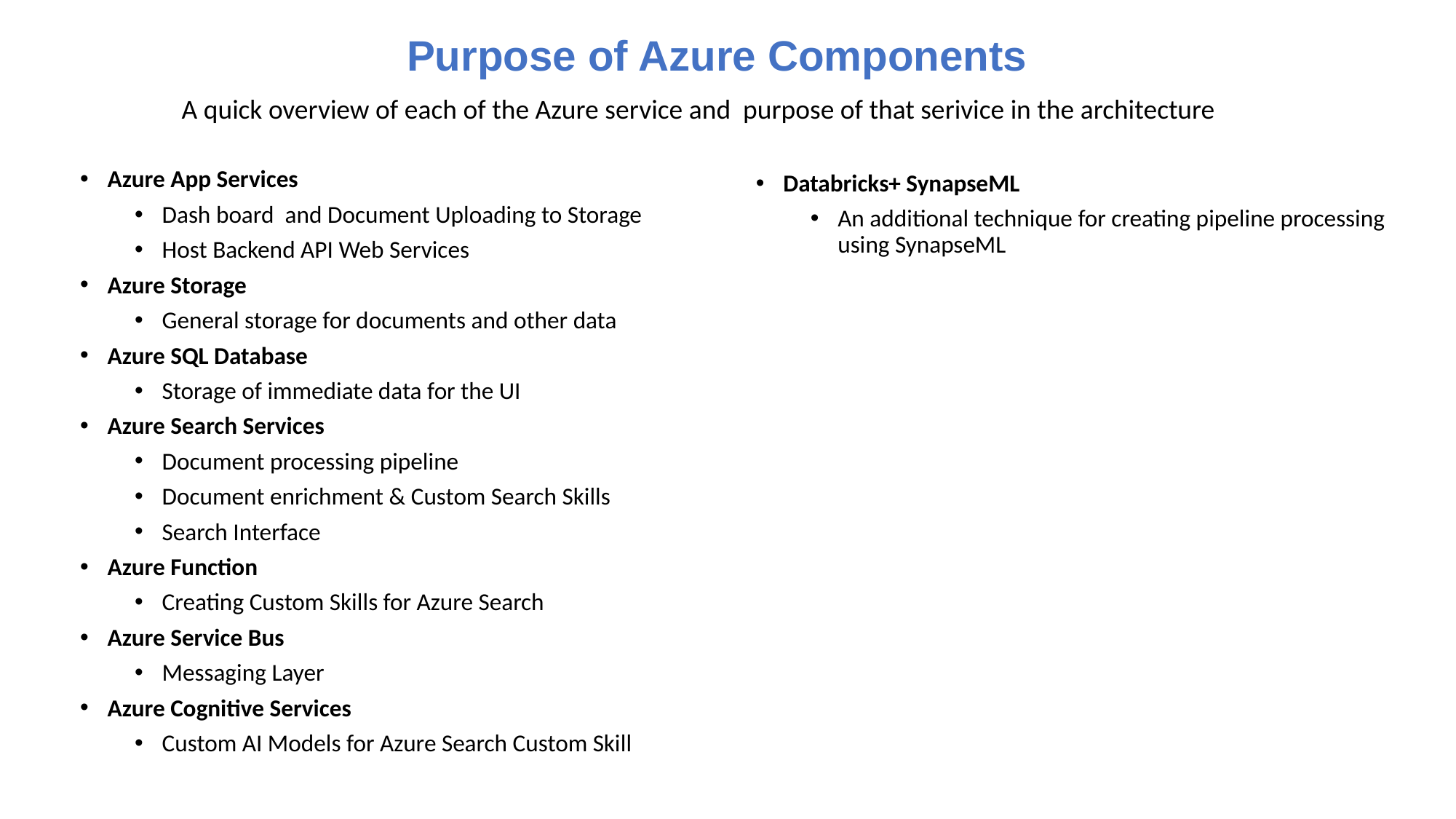

# Purpose of Azure Components
A quick overview of each of the Azure service and  purpose of that serivice in the architecture
Azure App Services
Dash board  and Document Uploading to Storage
Host Backend API Web Services
Azure Storage
General storage for documents and other data
Azure SQL Database
Storage of immediate data for the UI
Azure Search Services
Document processing pipeline
Document enrichment & Custom Search Skills
Search Interface
Azure Function
Creating Custom Skills for Azure Search
Azure Service Bus
Messaging Layer
Azure Cognitive Services
Custom AI Models for Azure Search Custom Skill

Databricks+ SynapseML
An additional technique for creating pipeline processing using SynapseML